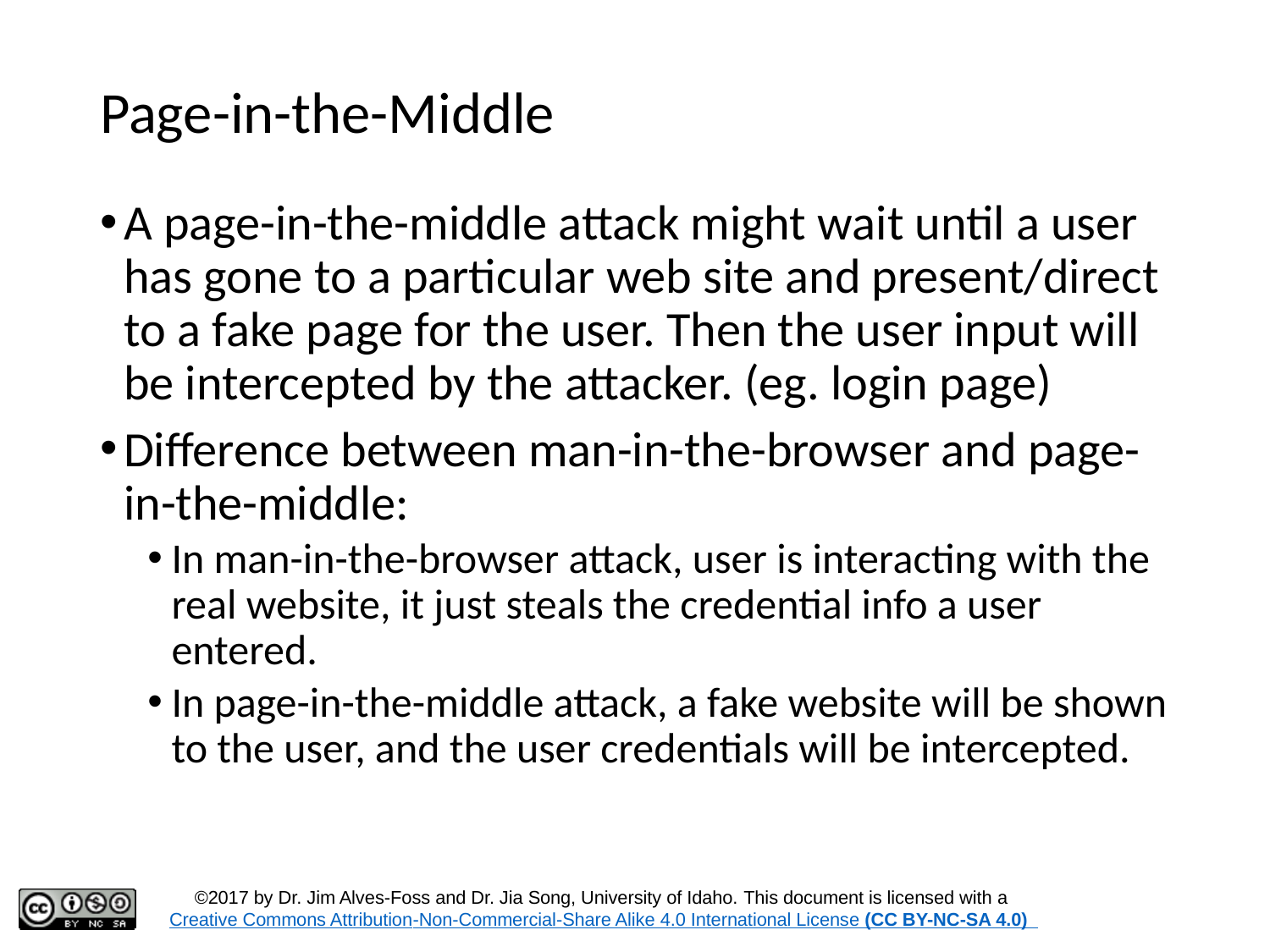

# Page-in-the-Middle
A page-in-the-middle attack might wait until a user has gone to a particular web site and present/direct to a fake page for the user. Then the user input will be intercepted by the attacker. (eg. login page)
Difference between man-in-the-browser and page-in-the-middle:
In man-in-the-browser attack, user is interacting with the real website, it just steals the credential info a user entered.
In page-in-the-middle attack, a fake website will be shown to the user, and the user credentials will be intercepted.